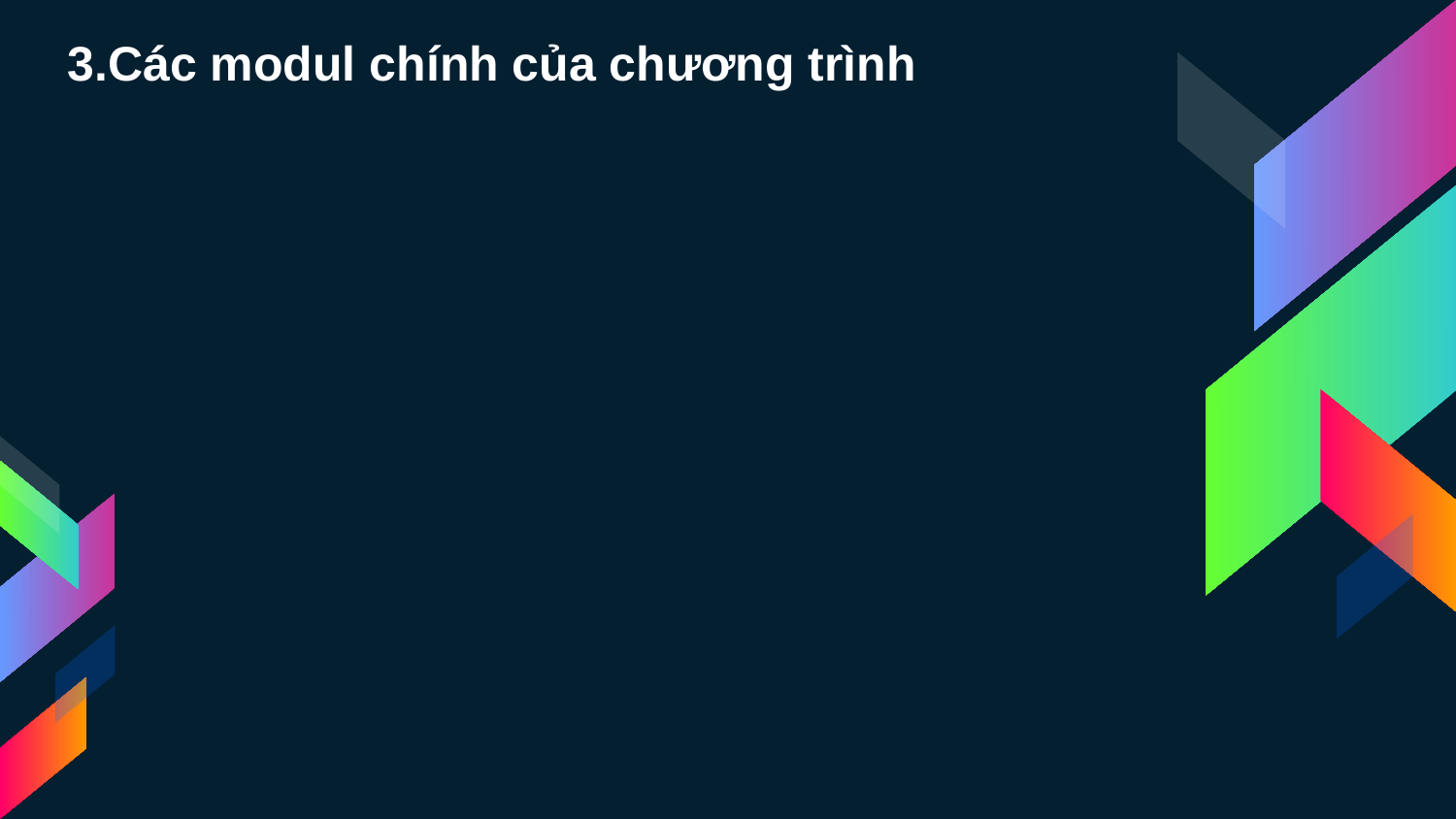

3.Các modul chính của chương trình

11